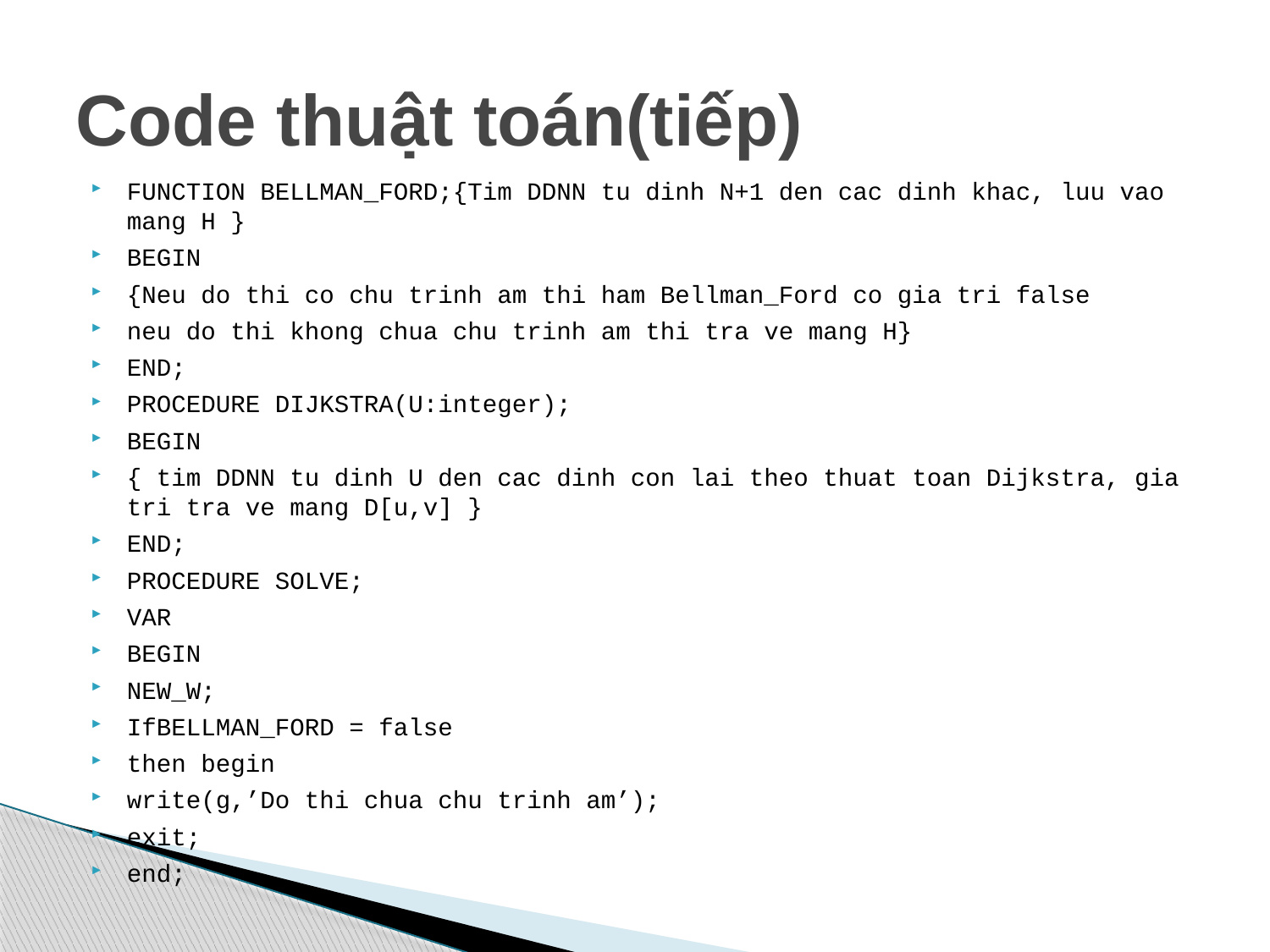

# Code thuật toán(tiếp)
FUNCTION BELLMAN_FORD;{Tim DDNN tu dinh N+1 den cac dinh khac, luu vao mang H }
BEGIN
{Neu do thi co chu trinh am thi ham Bellman_Ford co gia tri false
neu do thi khong chua chu trinh am thi tra ve mang H}
END;
PROCEDURE DIJKSTRA(U:integer);
BEGIN
{ tim DDNN tu dinh U den cac dinh con lai theo thuat toan Dijkstra, gia tri tra ve mang D[u,v] }
END;
PROCEDURE SOLVE;
VAR
BEGIN
NEW_W;
IfBELLMAN_FORD = false
then begin
write(g,’Do thi chua chu trinh am’);
exit;
end;